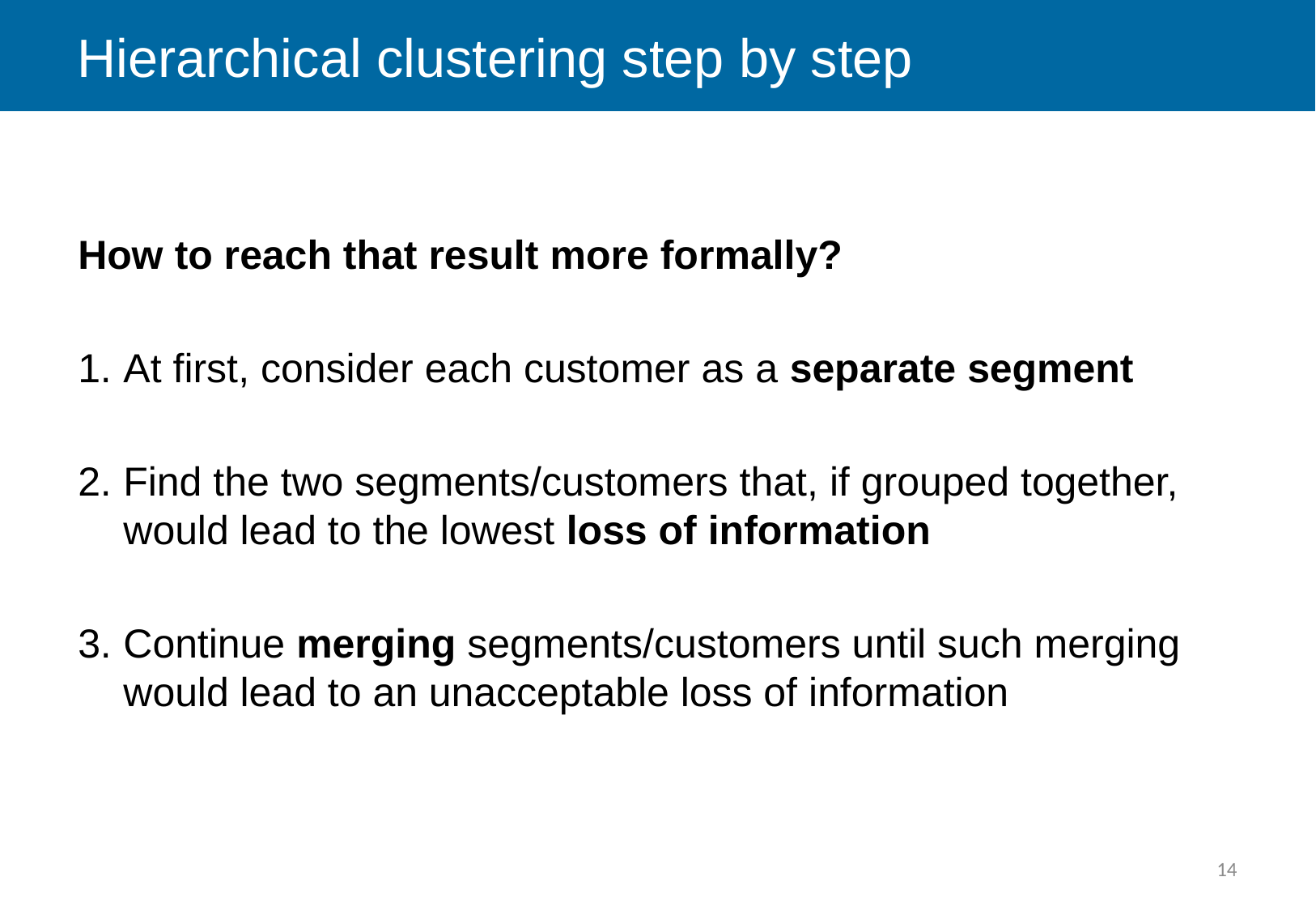

# Hierarchical clustering step by step
How to reach that result more formally?

At first, consider each customer as a separate segment

Find the two segments/customers that, if grouped together, would lead to the lowest loss of information

Continue merging segments/customers until such merging would lead to an unacceptable loss of information
14